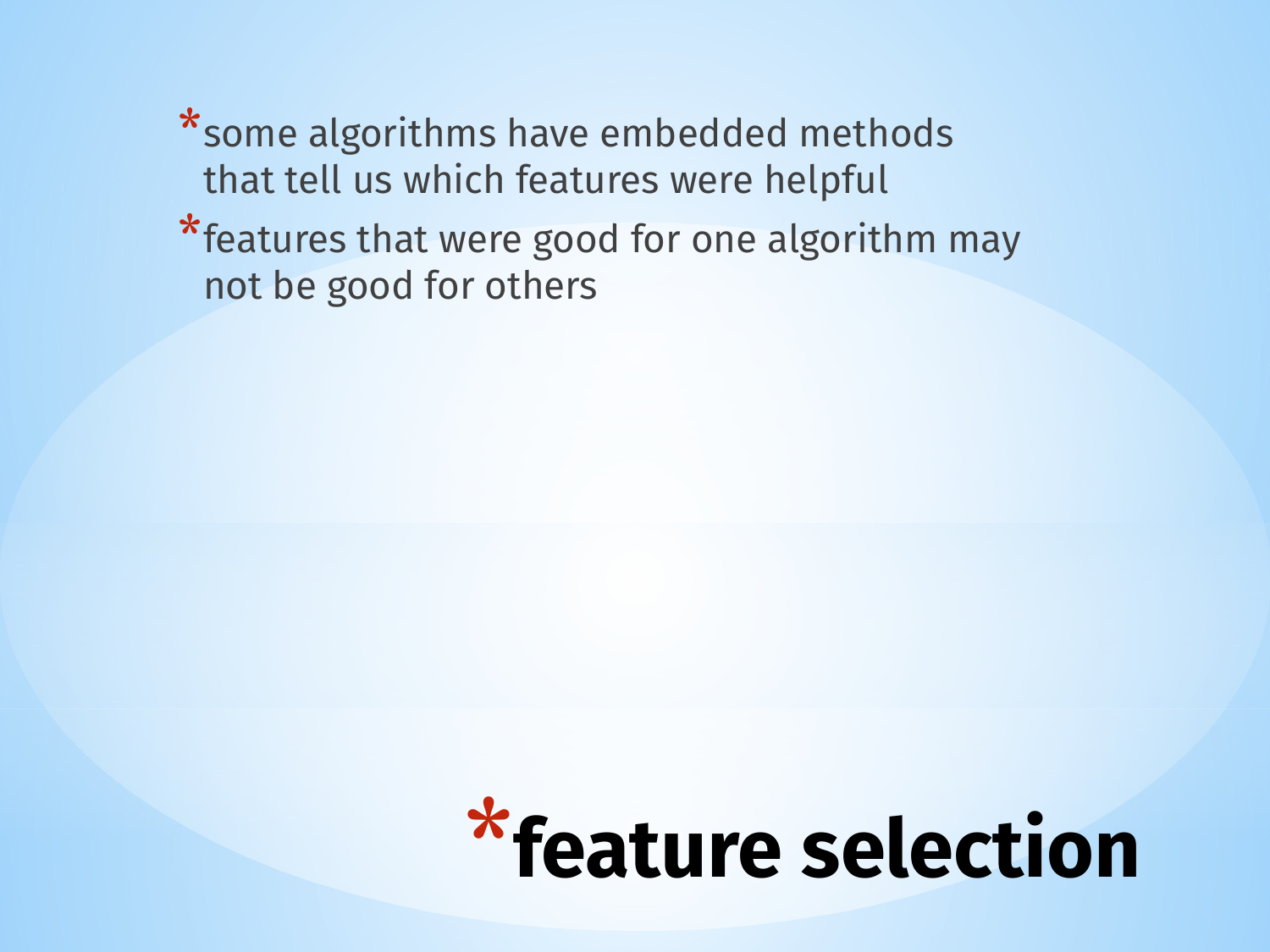

some algorithms have embedded methods that tell us which features were helpful
features that were good for one algorithm may not be good for others
# feature selection